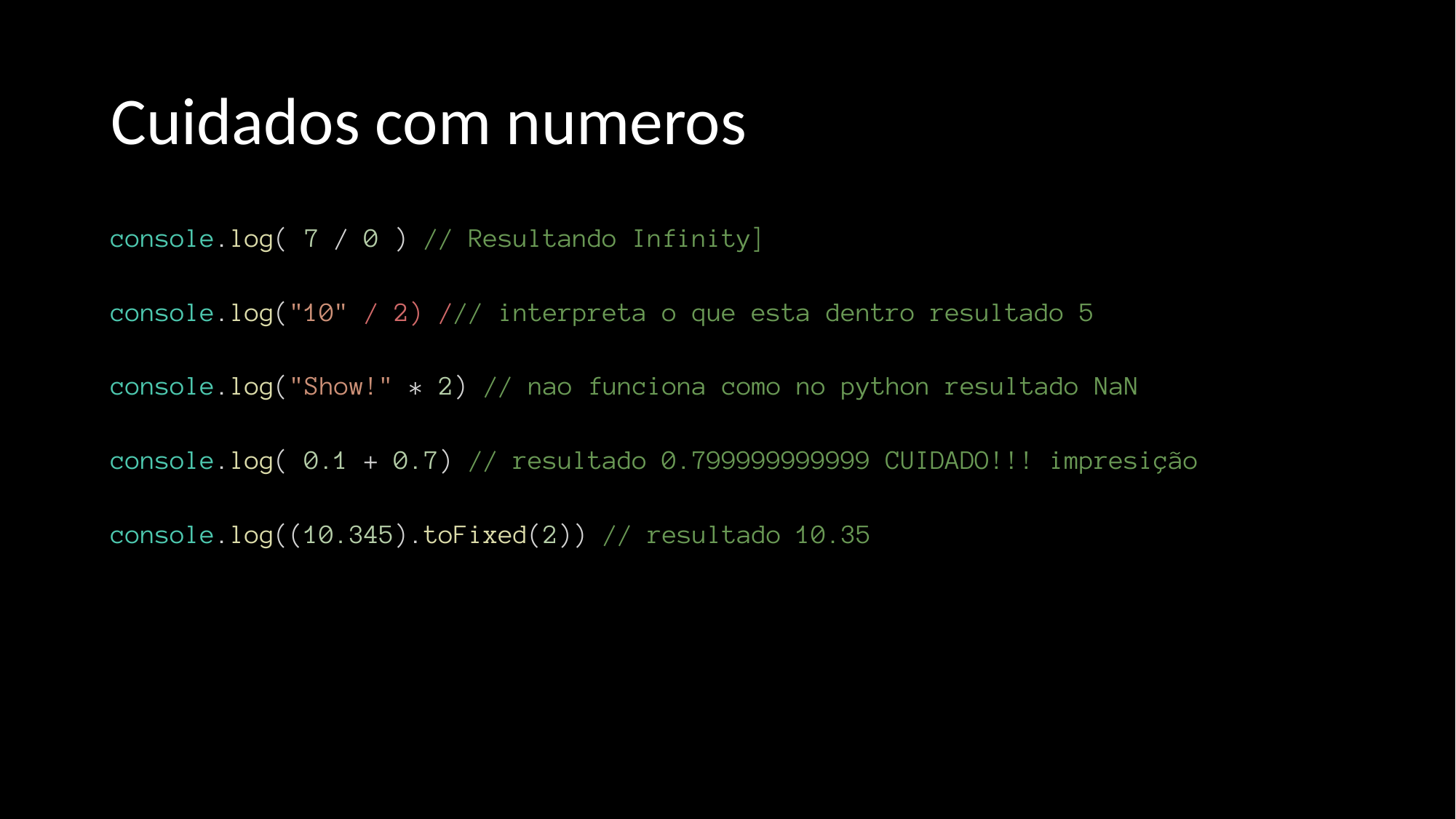

# Cuidados com numeros
console.log( 7 / 0 ) // Resultando Infinity]
console.log("10" / 2) /// interpreta o que esta dentro resultado 5
console.log("Show!" * 2) // nao funciona como no python resultado NaN
console.log( 0.1 + 0.7) // resultado 0.799999999999 CUIDADO!!! impresição
console.log((10.345).toFixed(2)) // resultado 10.35